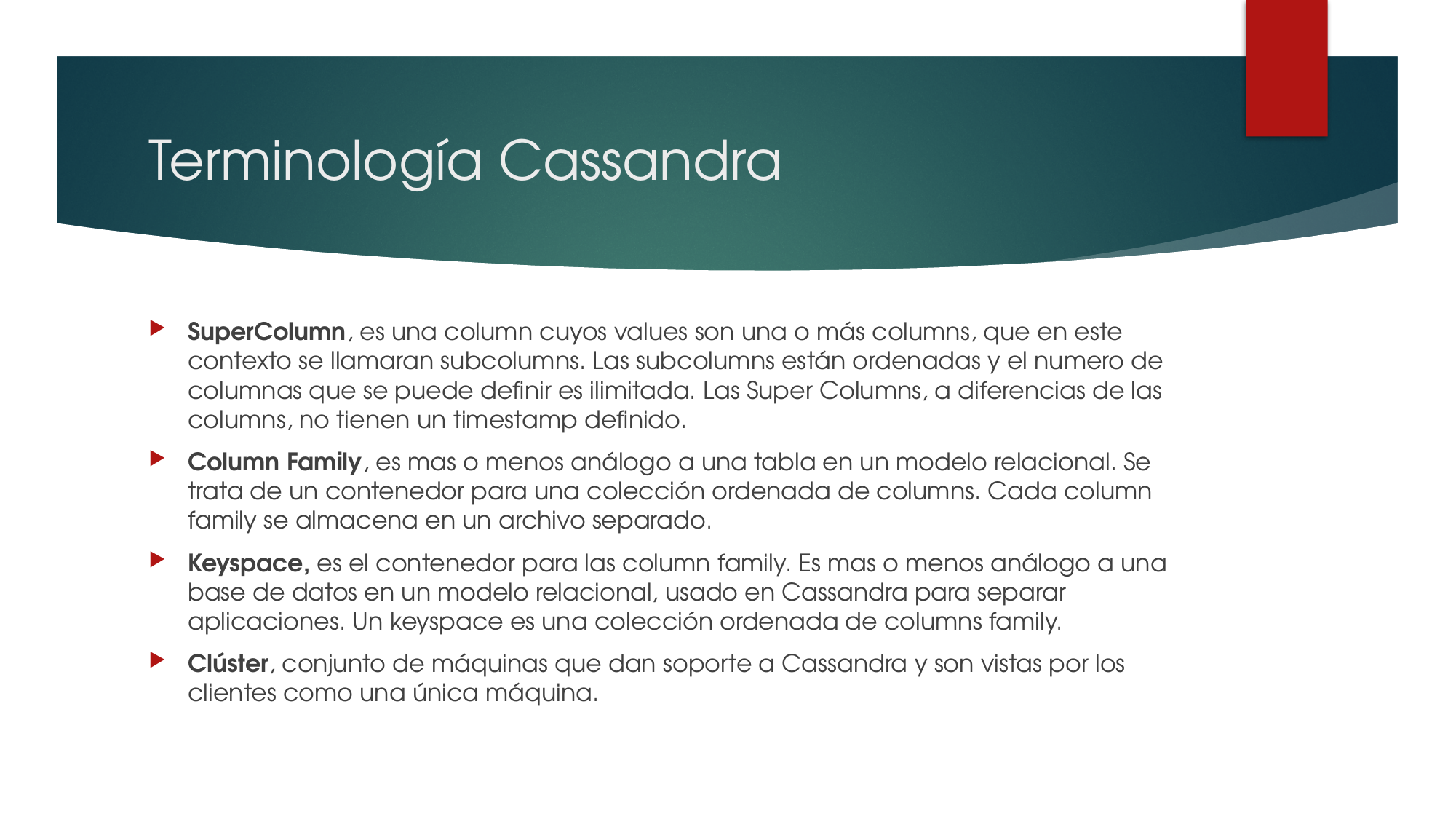

# Terminología Cassandra
SuperColumn, es una column cuyos values son una o más columns, que en este contexto se llamaran subcolumns. Las subcolumns están ordenadas y el numero de columnas que se puede definir es ilimitada. Las Super Columns, a diferencias de las columns, no tienen un timestamp definido.
Column Family, es mas o menos análogo a una tabla en un modelo relacional. Se trata de un contenedor para una colección ordenada de columns. Cada column family se almacena en un archivo separado.
Keyspace, es el contenedor para las column family. Es mas o menos análogo a una base de datos en un modelo relacional, usado en Cassandra para separar aplicaciones. Un keyspace es una colección ordenada de columns family.
Clúster, conjunto de máquinas que dan soporte a Cassandra y son vistas por los clientes como una única máquina.